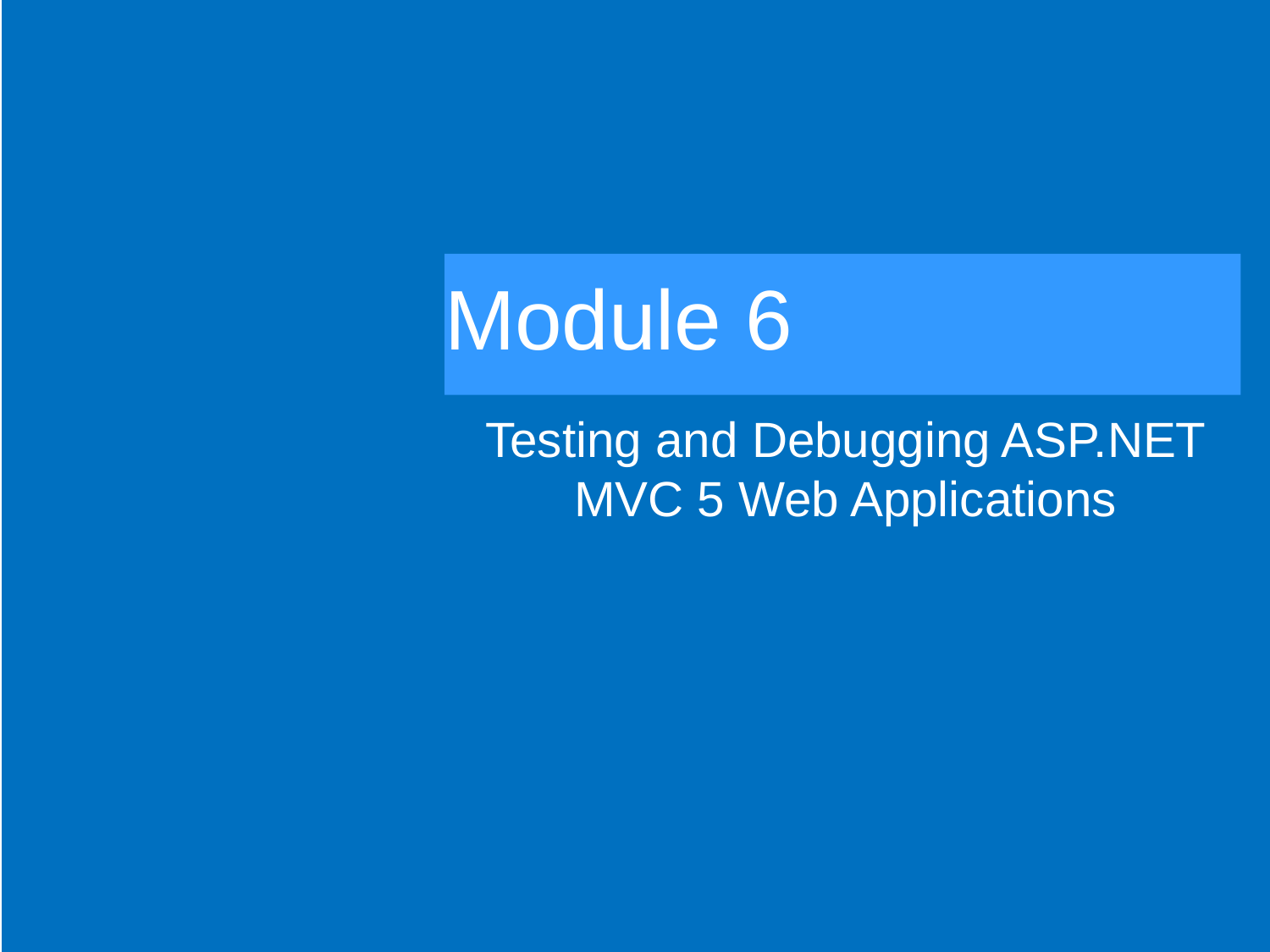

# Module 6
Testing and Debugging ASP.NET MVC 5 Web Applications